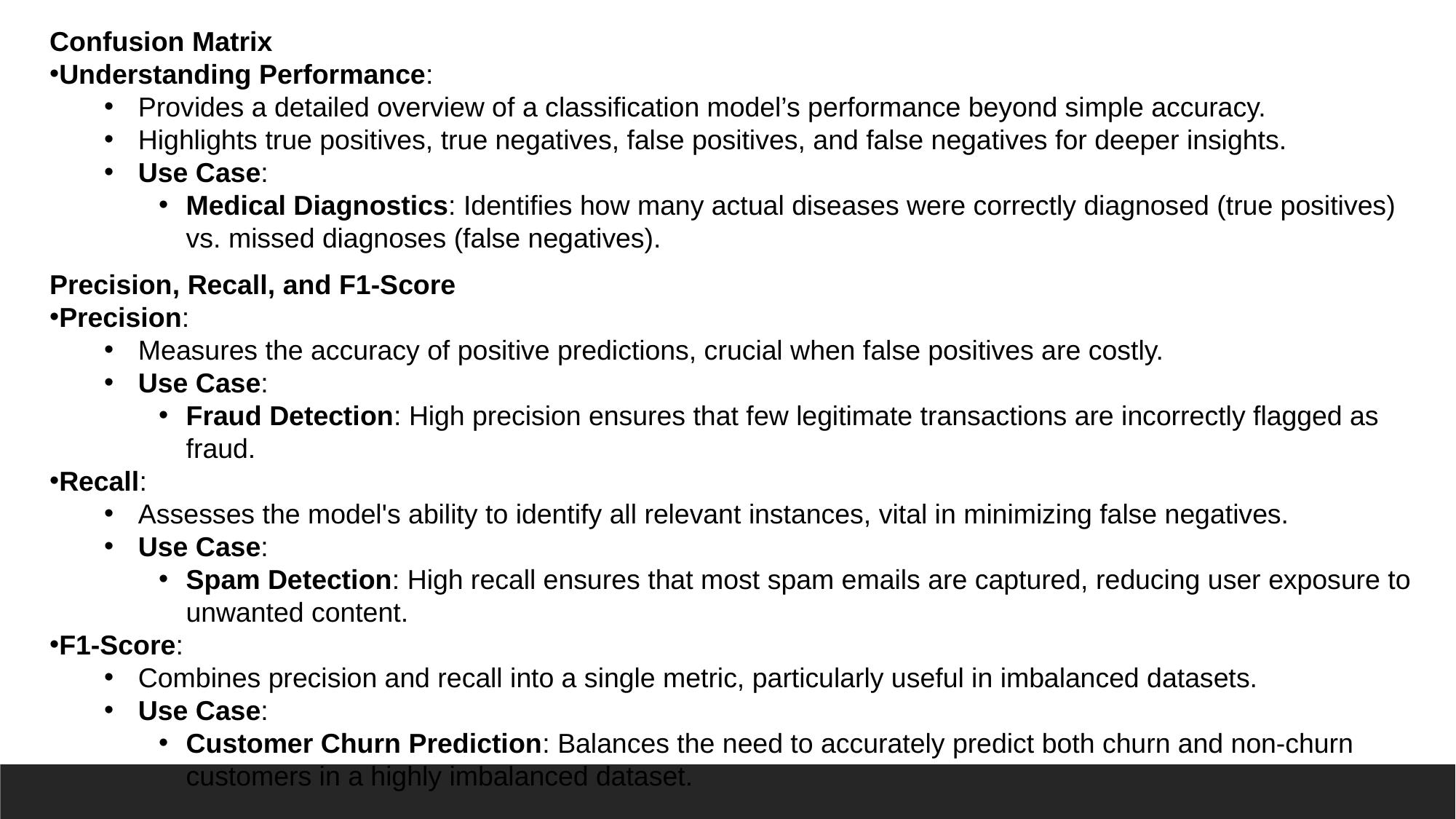

Confusion Matrix
Understanding Performance:
Provides a detailed overview of a classification model’s performance beyond simple accuracy.
Highlights true positives, true negatives, false positives, and false negatives for deeper insights.
Use Case:
Medical Diagnostics: Identifies how many actual diseases were correctly diagnosed (true positives) vs. missed diagnoses (false negatives).
Precision, Recall, and F1-Score
Precision:
Measures the accuracy of positive predictions, crucial when false positives are costly.
Use Case:
Fraud Detection: High precision ensures that few legitimate transactions are incorrectly flagged as fraud.
Recall:
Assesses the model's ability to identify all relevant instances, vital in minimizing false negatives.
Use Case:
Spam Detection: High recall ensures that most spam emails are captured, reducing user exposure to unwanted content.
F1-Score:
Combines precision and recall into a single metric, particularly useful in imbalanced datasets.
Use Case:
Customer Churn Prediction: Balances the need to accurately predict both churn and non-churn customers in a highly imbalanced dataset.